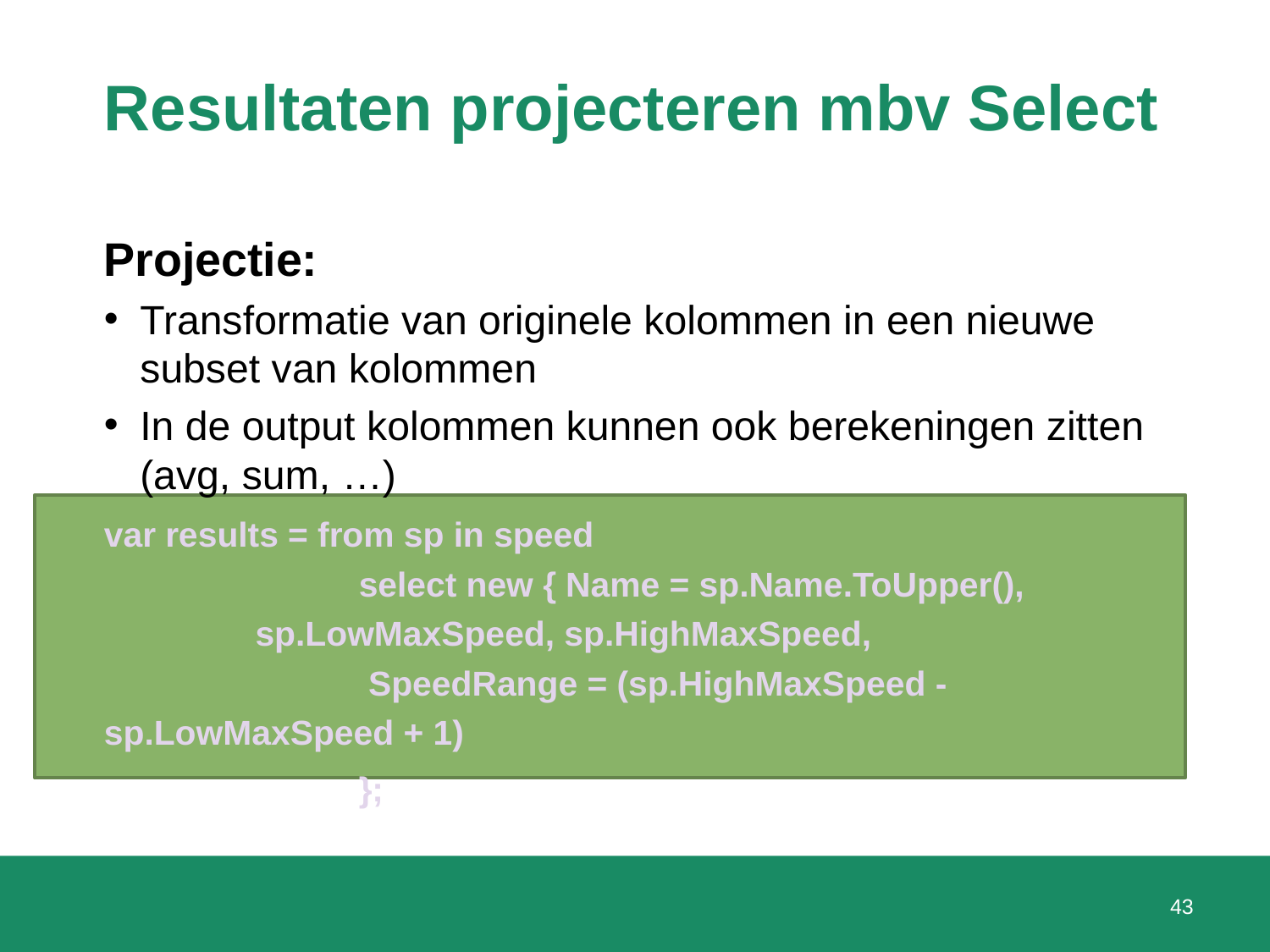

# Resultaten projecteren mbv Select
Projectie:
Transformatie van originele kolommen in een nieuwe subset van kolommen
In de output kolommen kunnen ook berekeningen zitten (avg, sum, …)
var results = from sp in speed
	         	   select new { Name = sp.Name.ToUpper(), 				     					    sp.LowMaxSpeed, sp.HighMaxSpeed,
			      			    SpeedRange = (sp.HighMaxSpeed - 			      				    sp.LowMaxSpeed + 1)
	         	   };

43